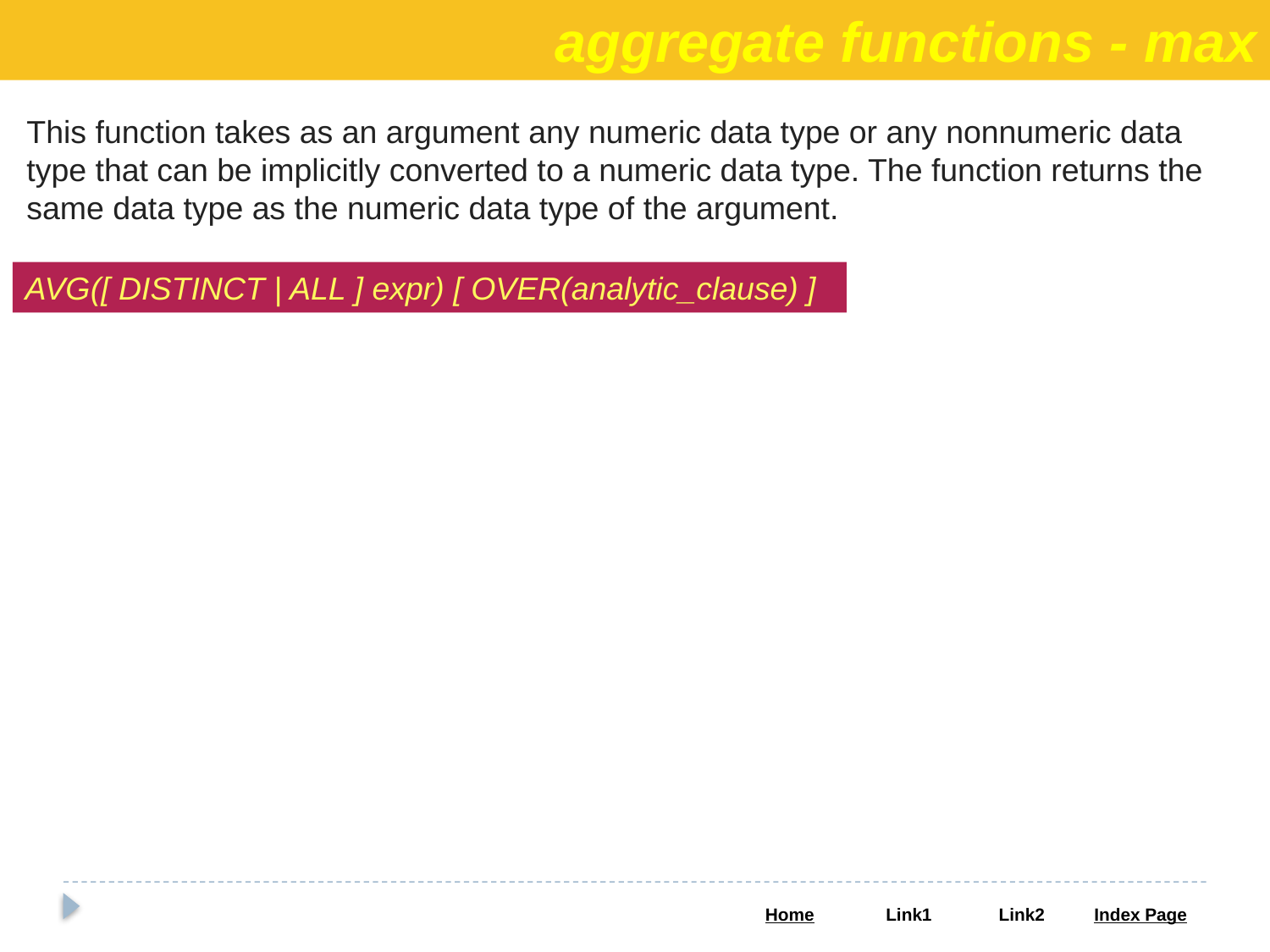

aggregate functions - max
This function takes as an argument any numeric data type or any nonnumeric data type that can be implicitly converted to a numeric data type. The function returns the same data type as the numeric data type of the argument.
AVG([ DISTINCT | ALL ] expr) [ OVER(analytic_clause) ]